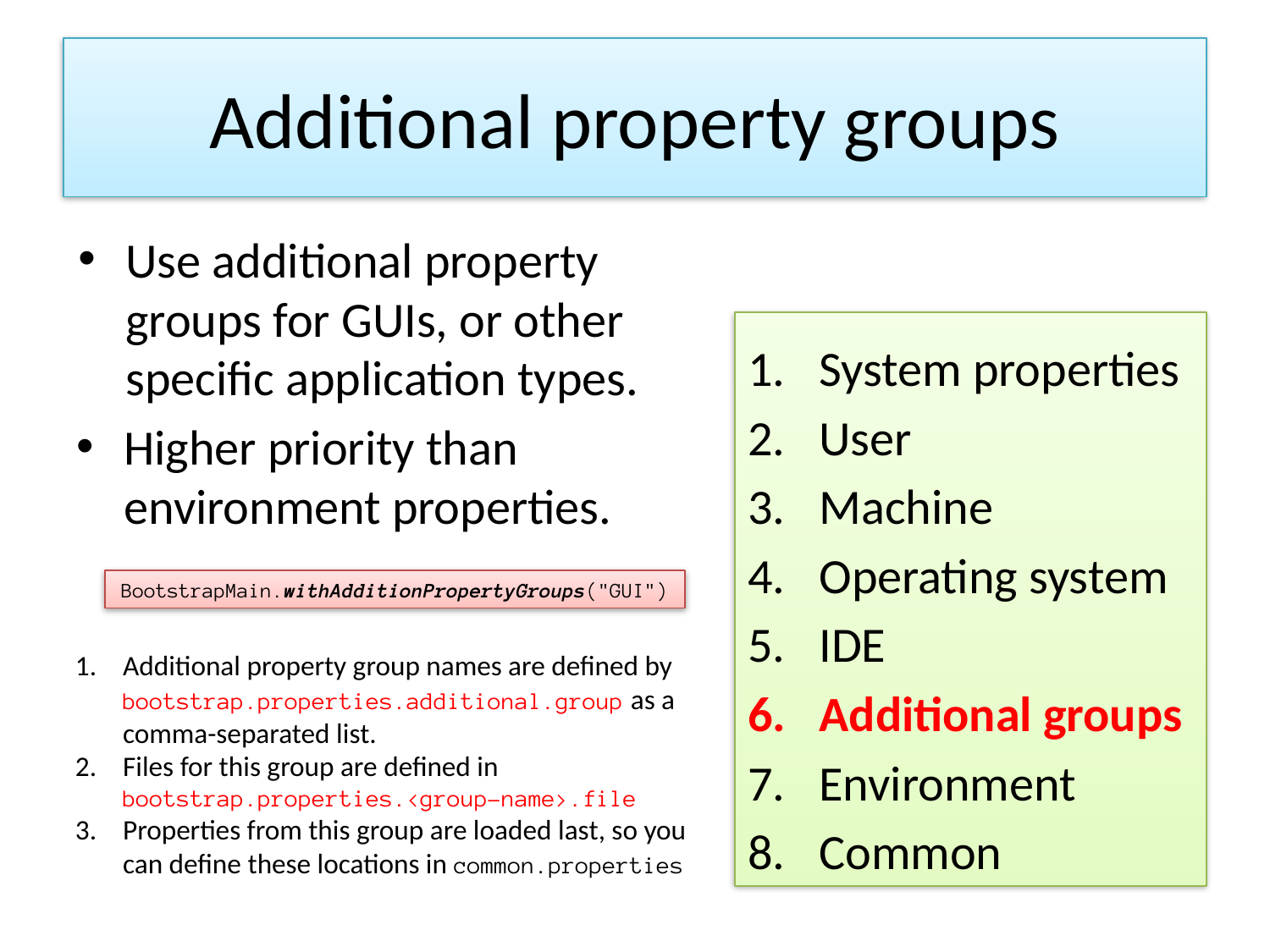

# Additional property groups
Use additional property groups for GUIs, or other specific application types.
Higher priority than environment properties.
System properties
User
Machine
Operating system
IDE
Additional groups
Environment
Common
BootstrapMain.withAdditionPropertyGroups("GUI")
Additional property group names are defined by bootstrap.properties.additional.group as a comma-separated list.
Files for this group are defined in bootstrap.properties.<group-name>.file
Properties from this group are loaded last, so you can define these locations in common.properties